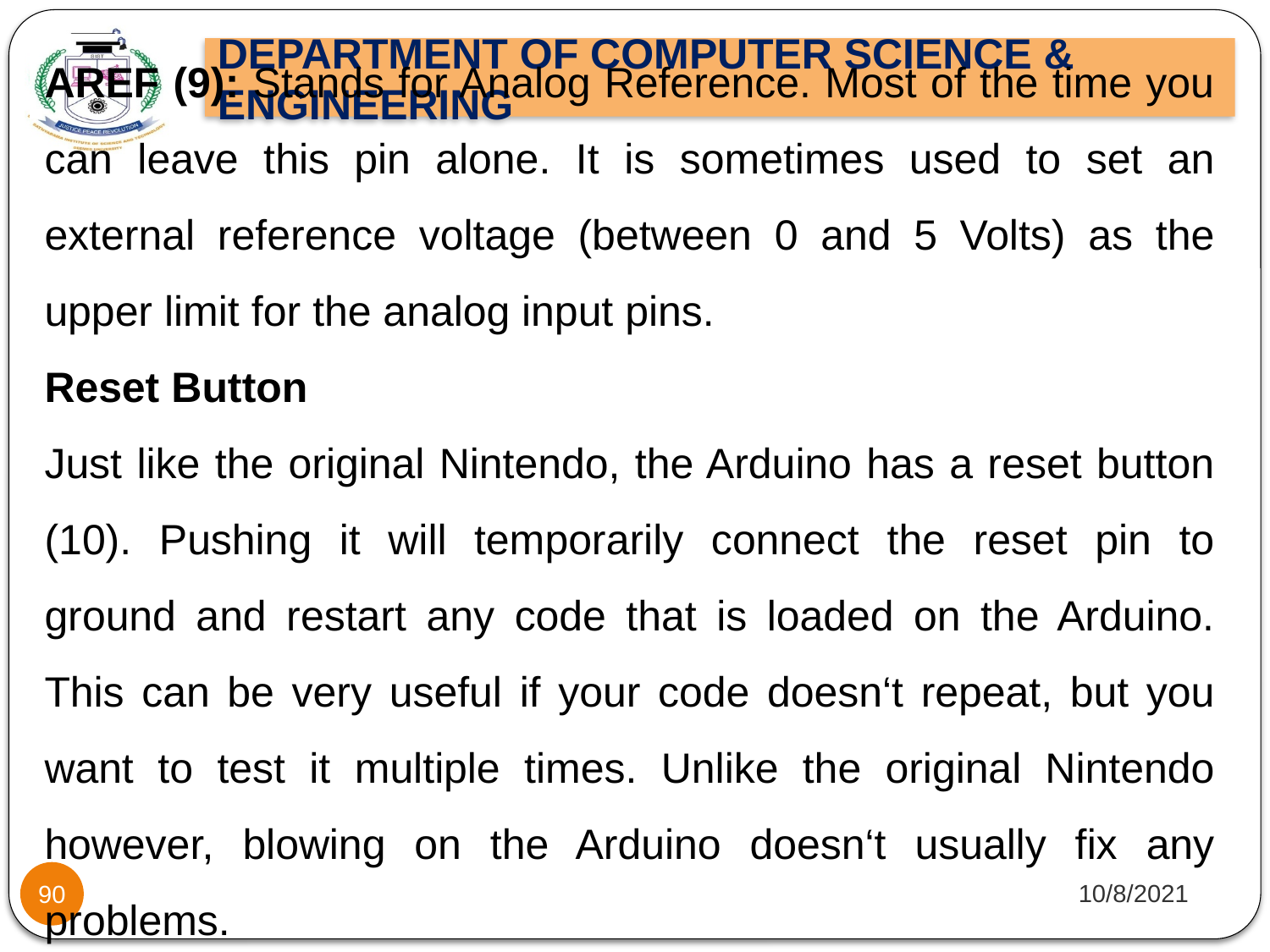

AREF (9): Stands for Analog Reference. Most of the time you can leave this pin alone. It is sometimes used to set an external reference voltage (between 0 and 5 Volts) as the upper limit for the analog input pins.
Reset Button
Just like the original Nintendo, the Arduino has a reset button (10). Pushing it will temporarily connect the reset pin to ground and restart any code that is loaded on the Arduino. This can be very useful if your code doesn‘t repeat, but you want to test it multiple times. Unlike the original Nintendo however, blowing on the Arduino doesn‘t usually fix any problems.
10/8/2021
90